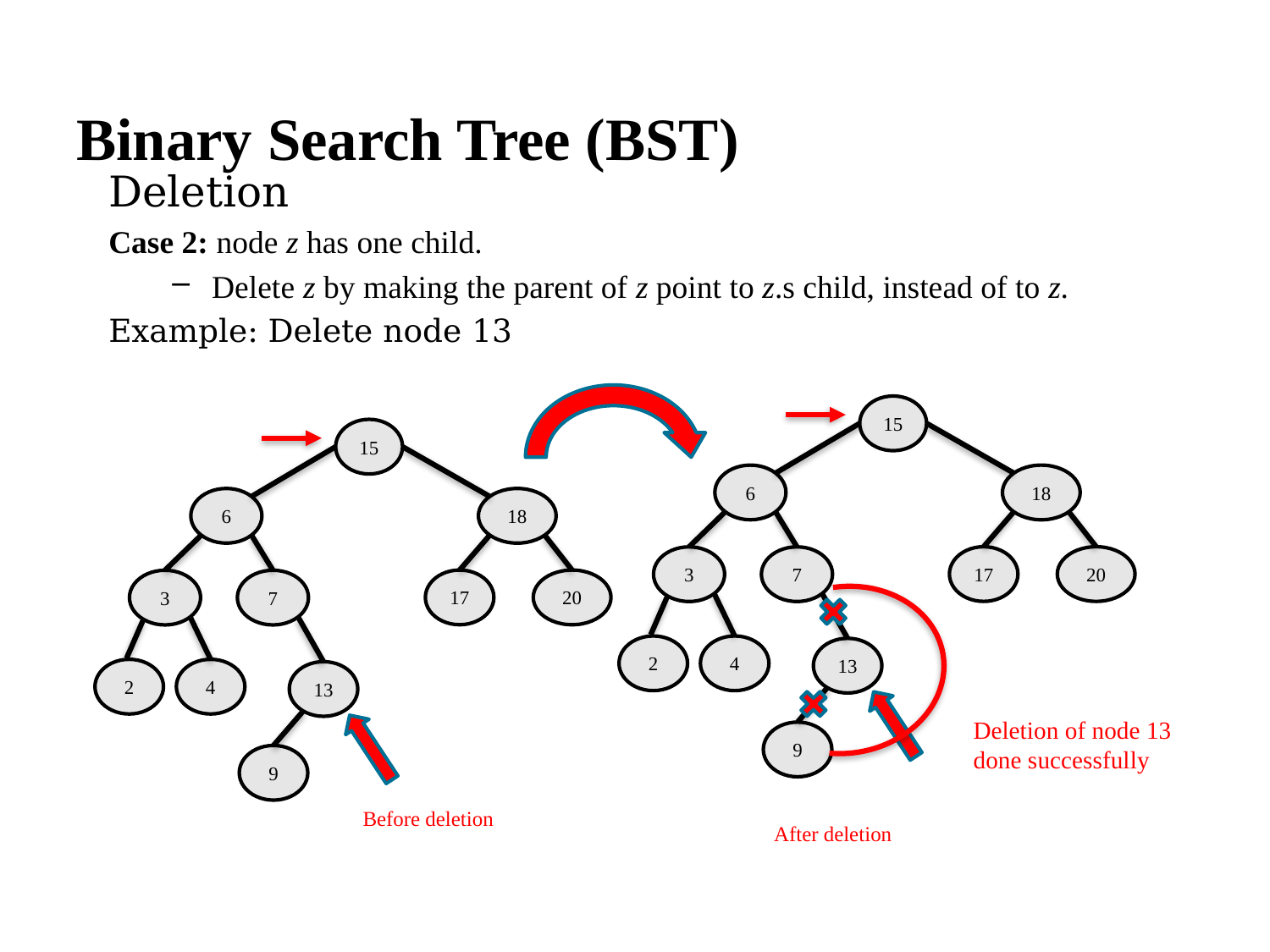

# Binary Search Tree (BST)
Deletion
Case 2: node z has one child.
Delete z by making the parent of z point to z.s child, instead of to z.
Example: Delete node 13

15
6
18
17
20
3
7
4
2
13
9

15
6
18
17
20
3
7
4
2
13
9

Deletion of node 13 done successfully
Before deletion
After deletion